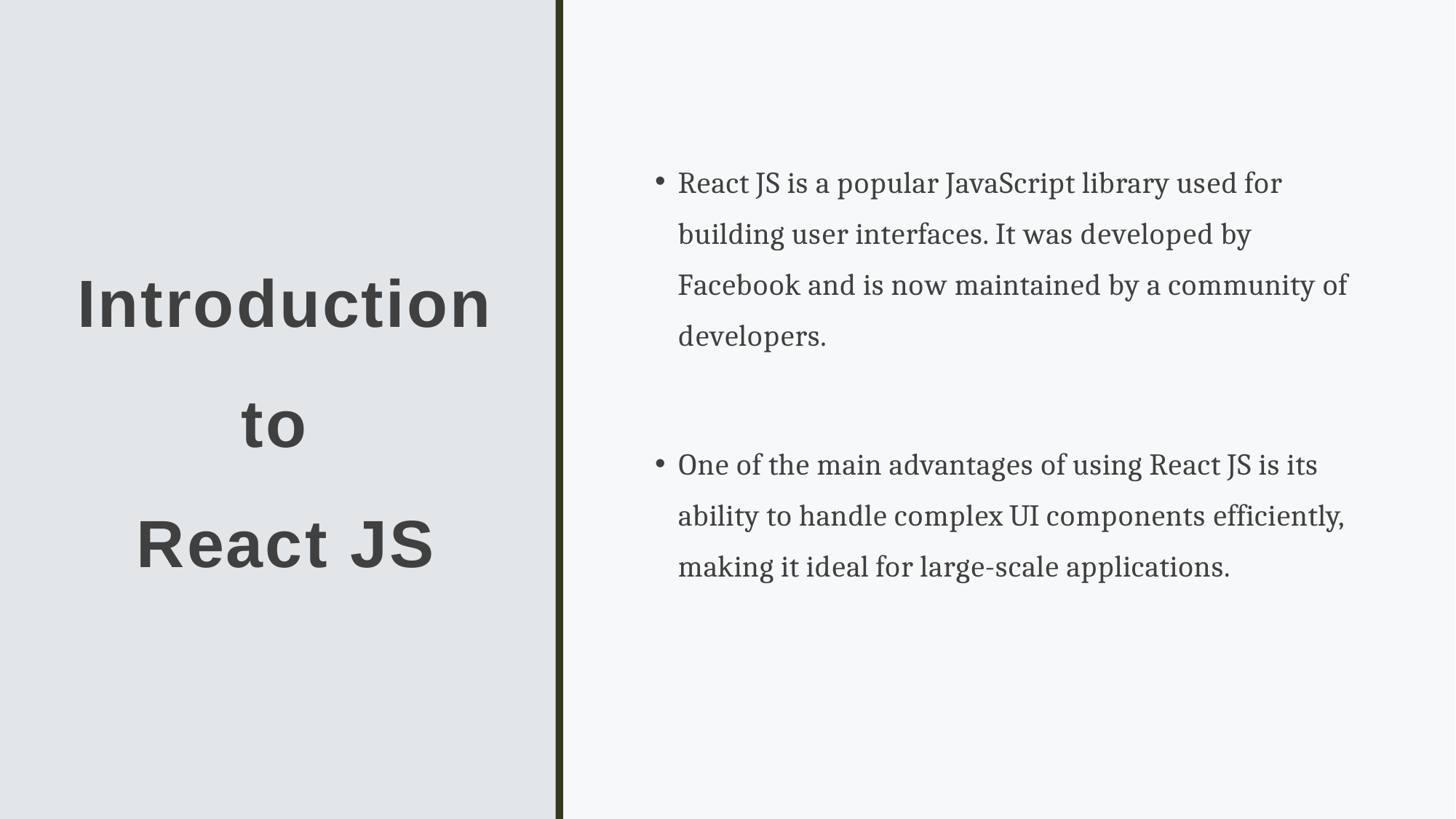

React JS is a popular JavaScript library used for building user interfaces. It was developed by Facebook and is now maintained by a community of developers.

One of the main advantages of using React JS is its ability to handle complex UI components efficiently, making it ideal for large-scale applications.

# Introduction to React JS